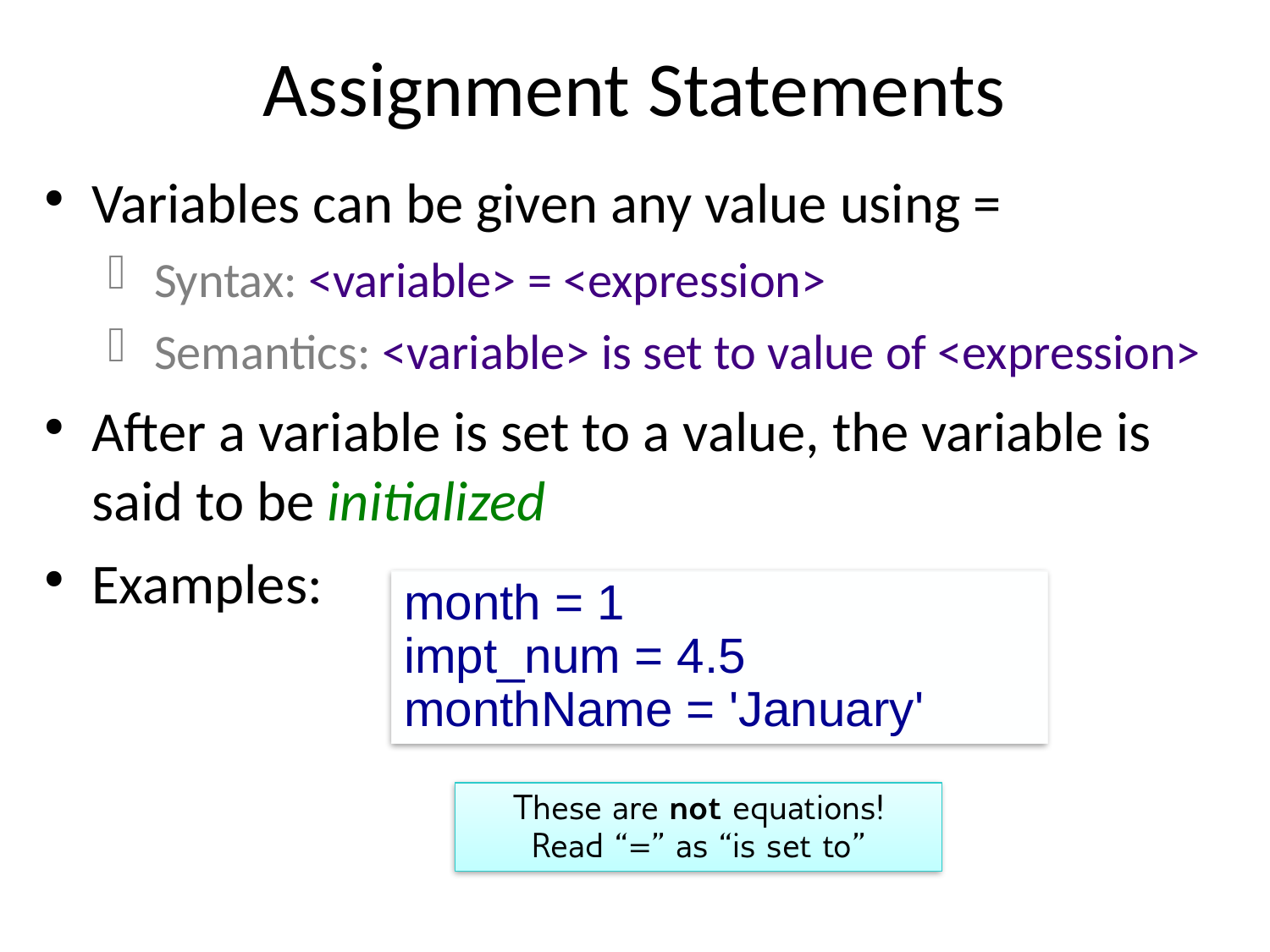

# Assignment Statements
Variables can be given any value using =
Syntax: <variable> = <expression>
Semantics: <variable> is set to value of <expression>
After a variable is set to a value, the variable is said to be initialized
Examples:
month = 1
impt_num = 4.5
monthName = 'January'
These are not equations!
Read “=” as “is set to”